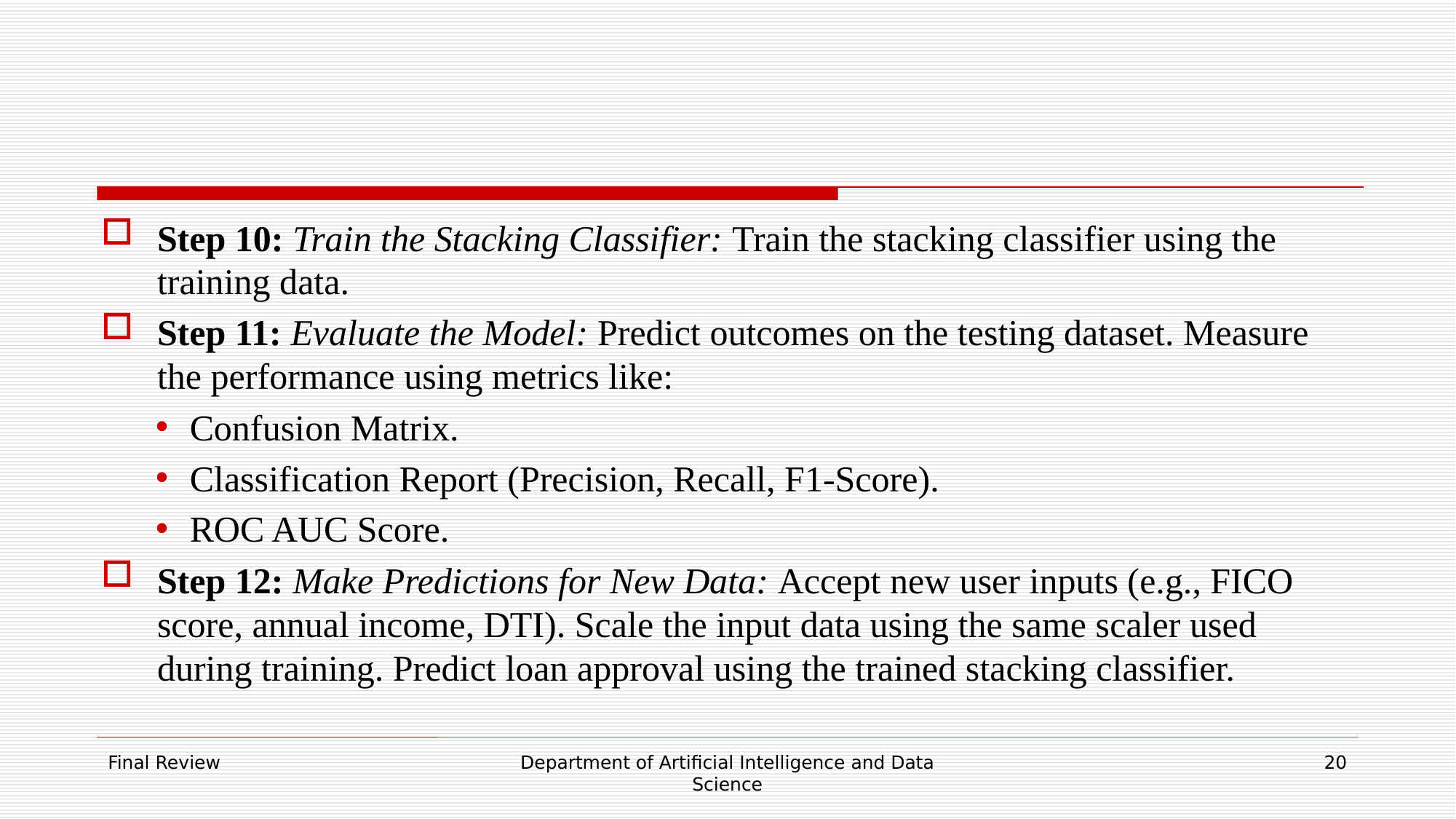

#
Step 10: Train the Stacking Classifier: Train the stacking classifier using the training data.
Step 11: Evaluate the Model: Predict outcomes on the testing dataset. Measure the performance using metrics like:
Confusion Matrix.
Classification Report (Precision, Recall, F1-Score).
ROC AUC Score.
Step 12: Make Predictions for New Data: Accept new user inputs (e.g., FICO score, annual income, DTI). Scale the input data using the same scaler used during training. Predict loan approval using the trained stacking classifier.

Final Review
Department of Artificial Intelligence and Data Science
20